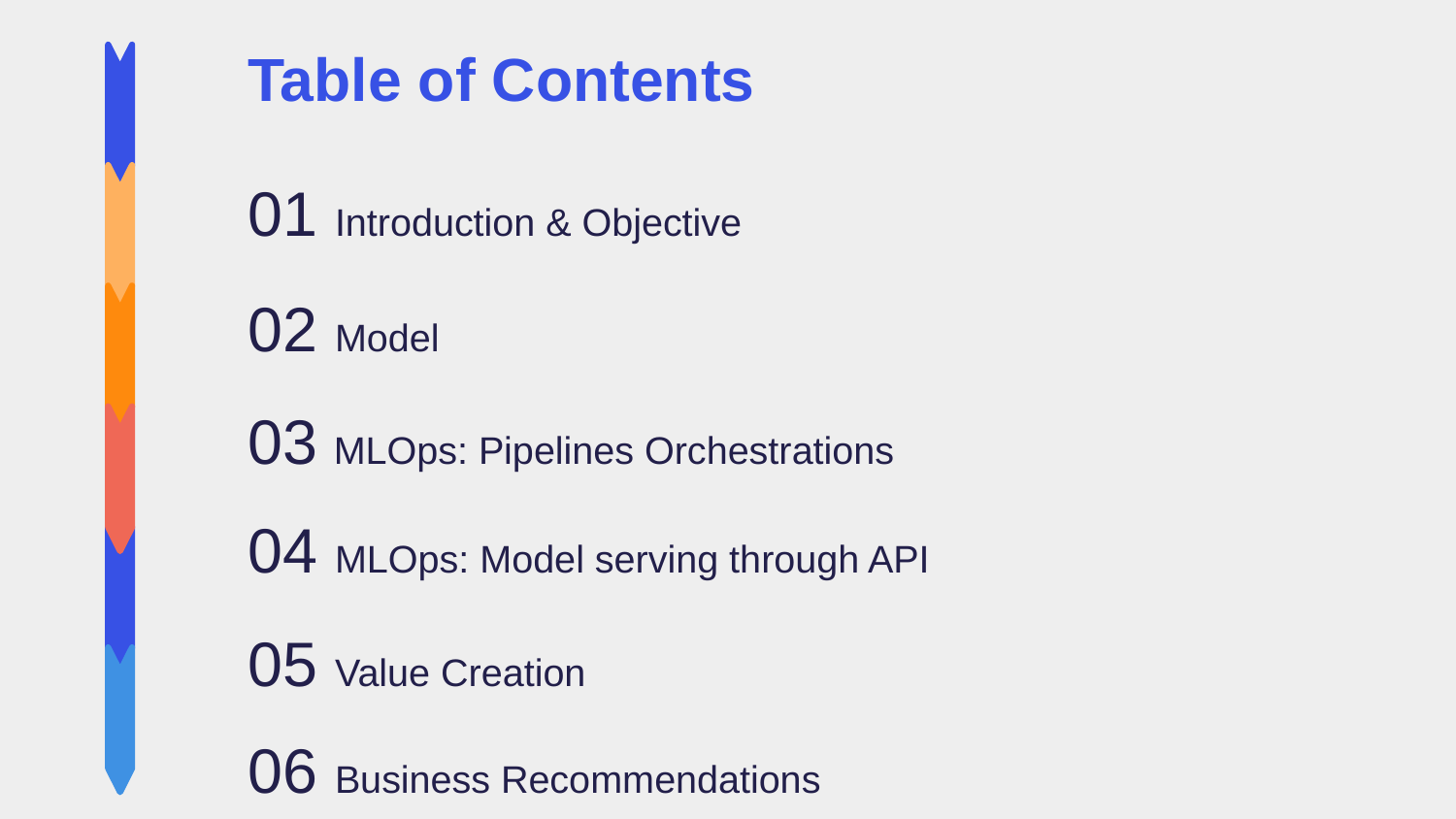

# Table of Contents

01 Introduction & Objective
02 Model
03 MLOps: Pipelines Orchestrations
04 MLOps: Model serving through API
05 Value Creation
06 Business Recommendations